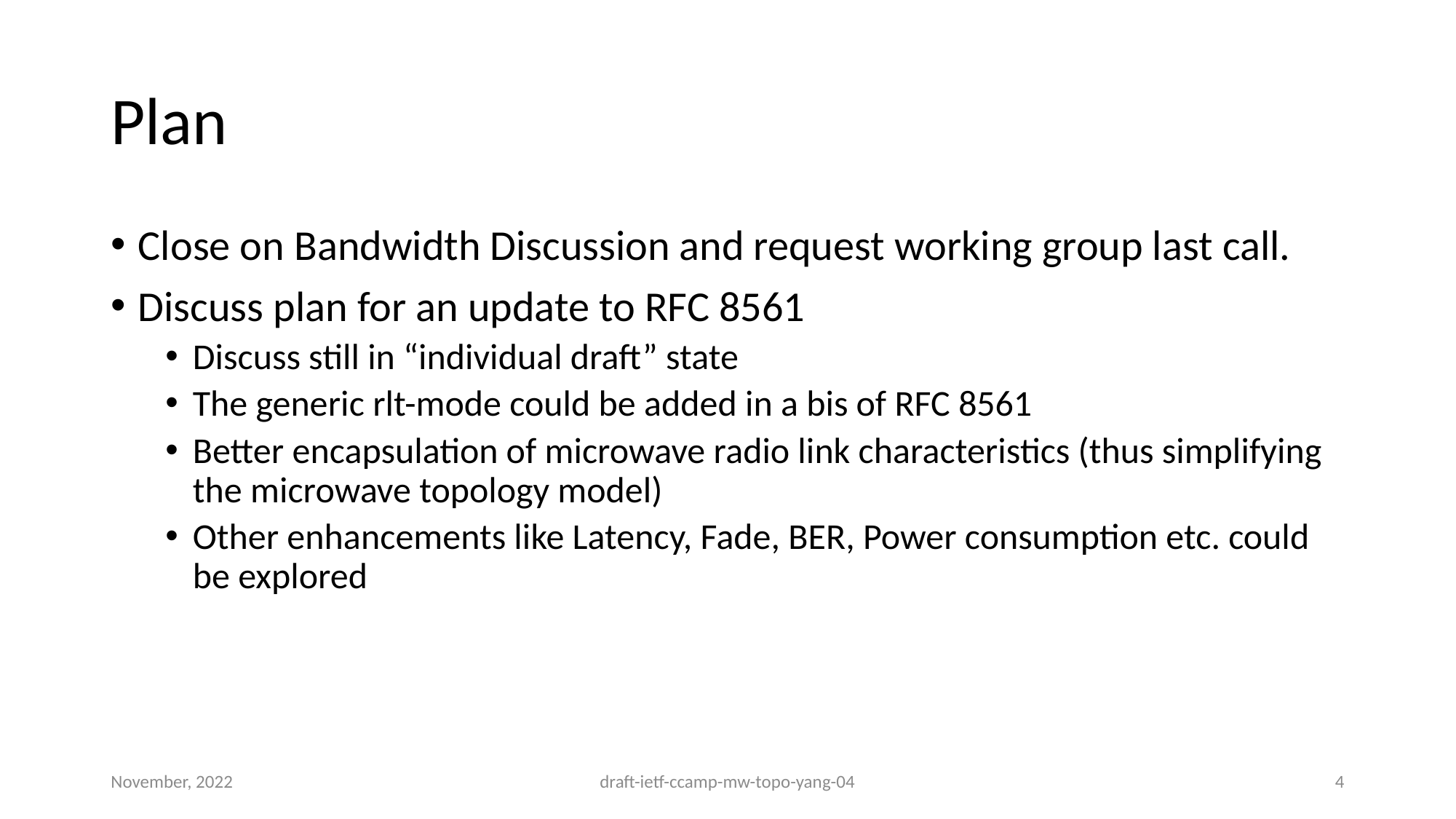

# Plan
Close on Bandwidth Discussion and request working group last call.
Discuss plan for an update to RFC 8561
Discuss still in “individual draft” state
The generic rlt-mode could be added in a bis of RFC 8561
Better encapsulation of microwave radio link characteristics (thus simplifying the microwave topology model)
Other enhancements like Latency, Fade, BER, Power consumption etc. could be explored
November, 2022
draft-ietf-ccamp-mw-topo-yang-04
4